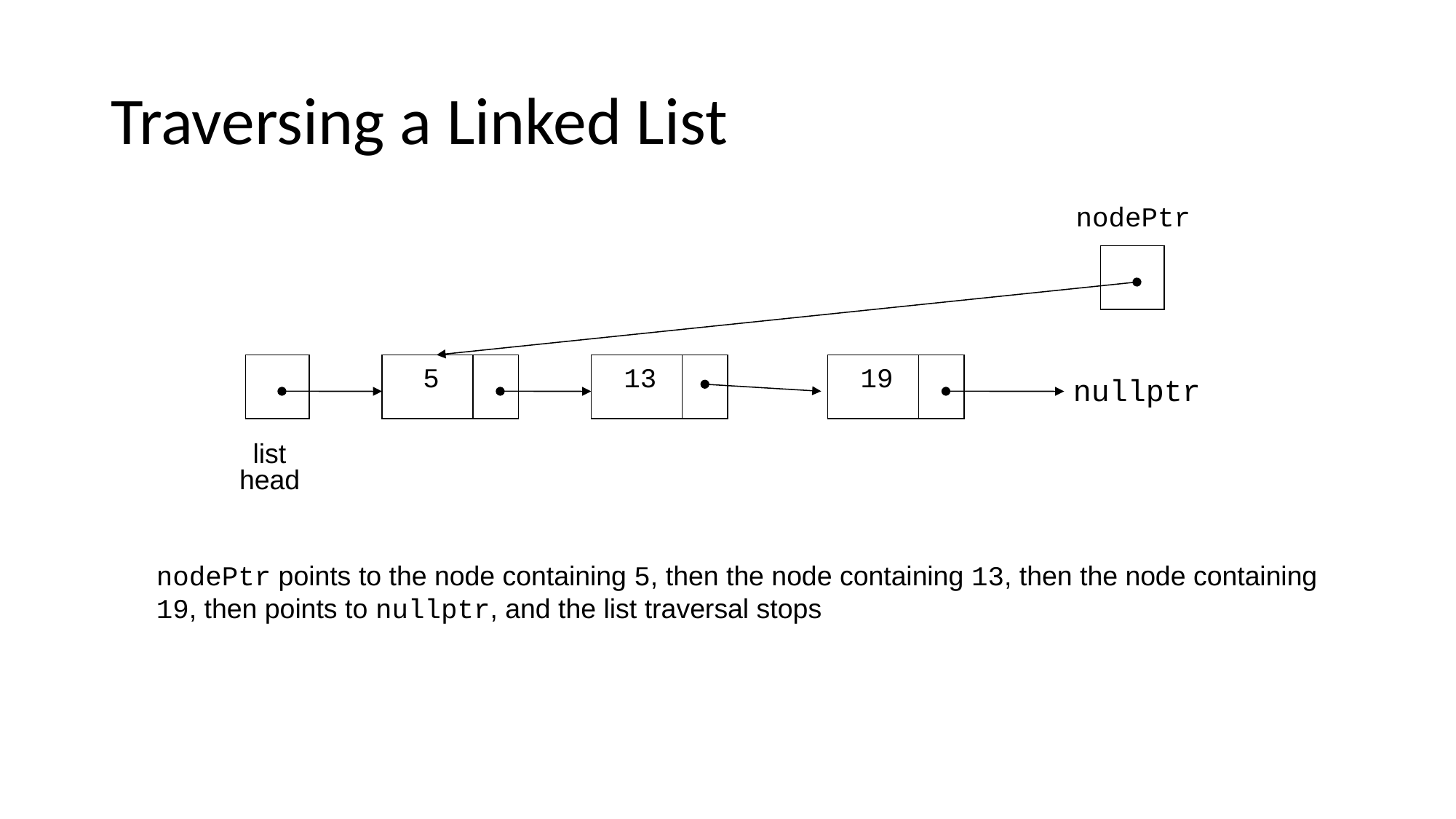

# Traversing a Linked List
nodePtr

5

13

19

nullptr

list
head

nodePtr points to the node containing 5, then the node containing 13, then the node containing 19, then points to nullptr, and the list traversal stops